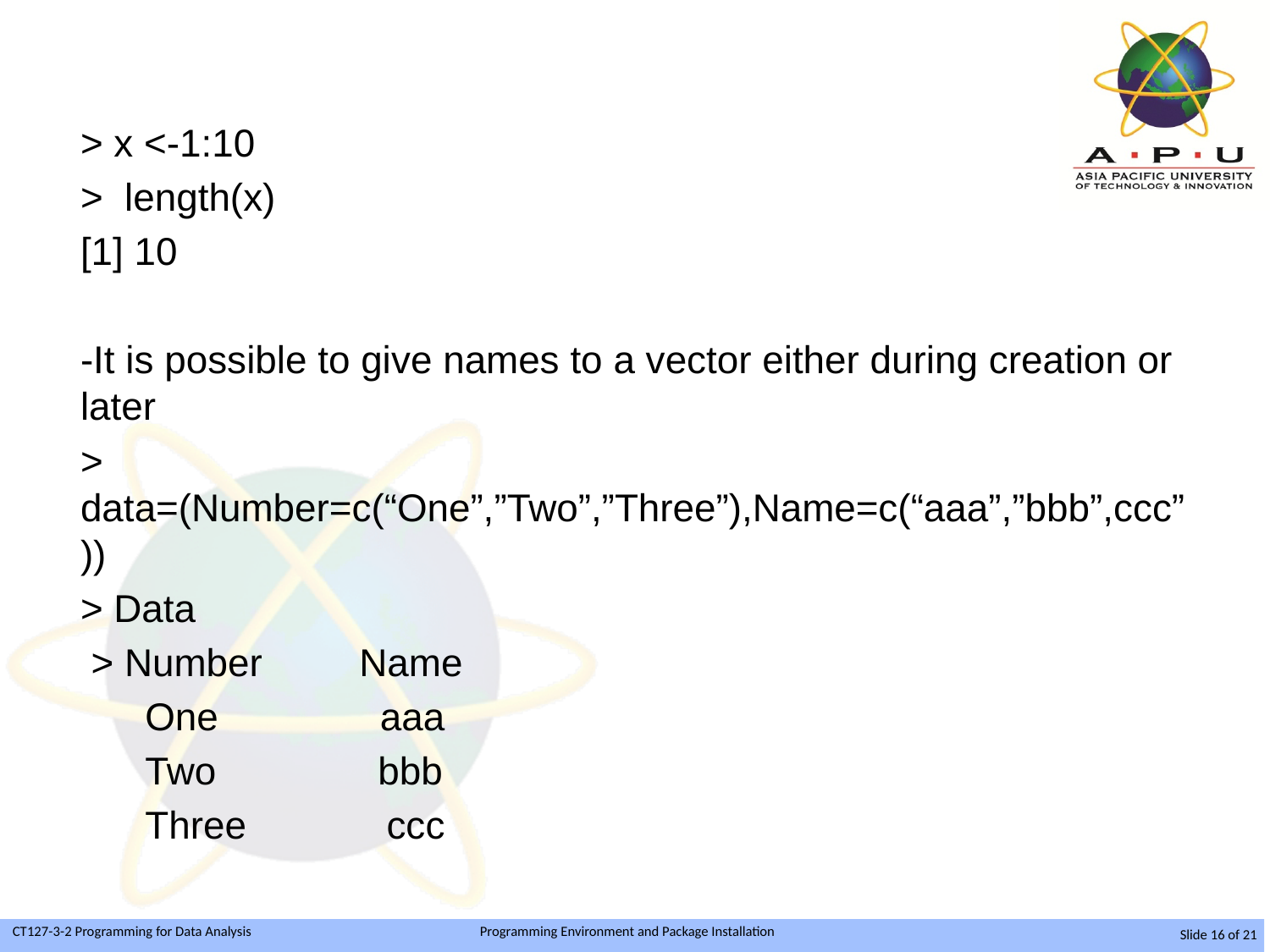

#
> x <-1:10
>  length(x)
[1] 10

-It is possible to give names to a vector either during creation or later
> data=(Number=c(“One”,”Two”,”Three”),Name=c(“aaa”,”bbb”,ccc”))
> Data
 > Number         Name
      One               aaa
      Two               bbb
      Three             ccc
Slide 16 of 21